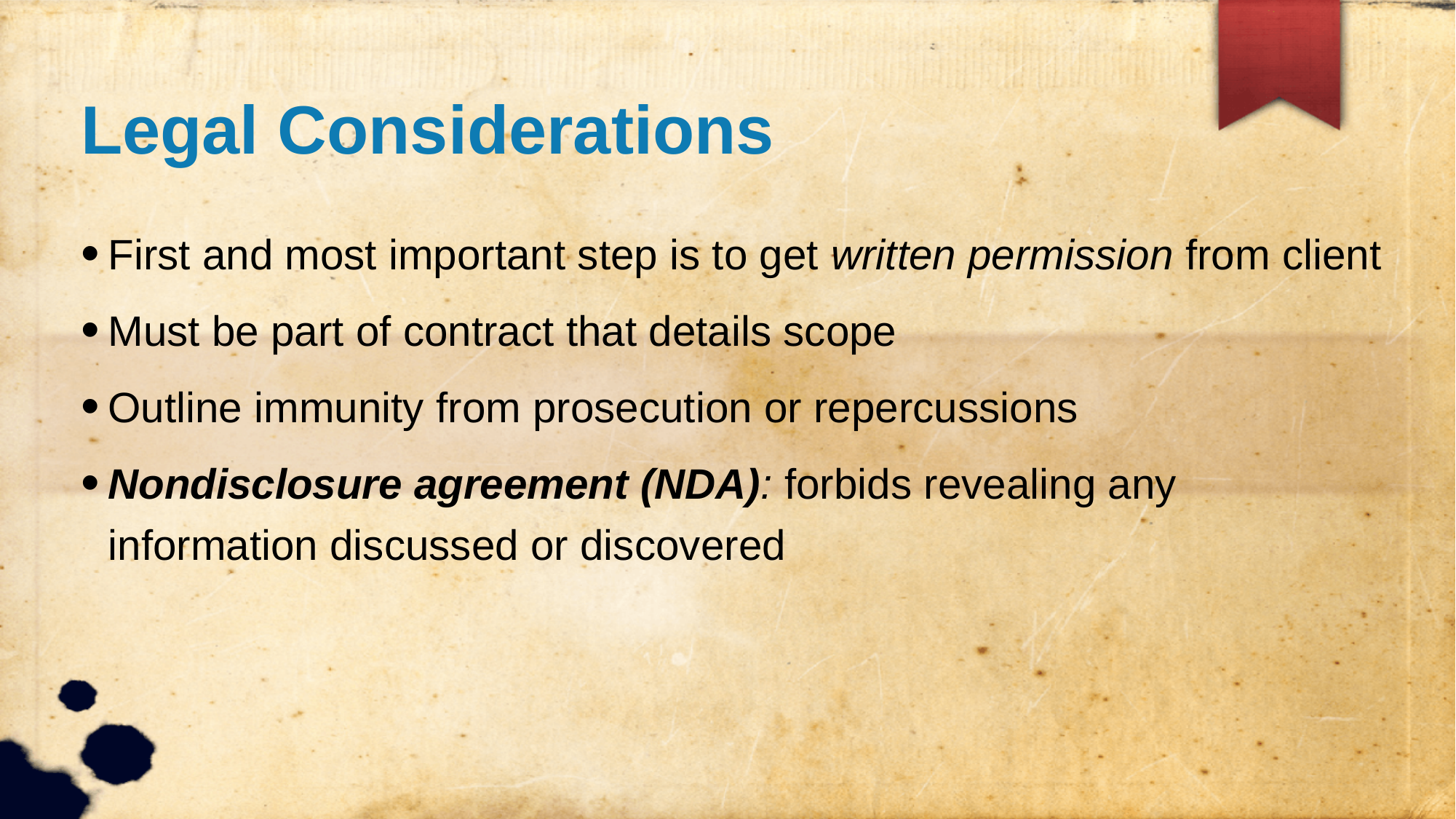

Legal Considerations
First and most important step is to get written permission from client
Must be part of contract that details scope
Outline immunity from prosecution or repercussions
Nondisclosure agreement (NDA): forbids revealing any information discussed or discovered